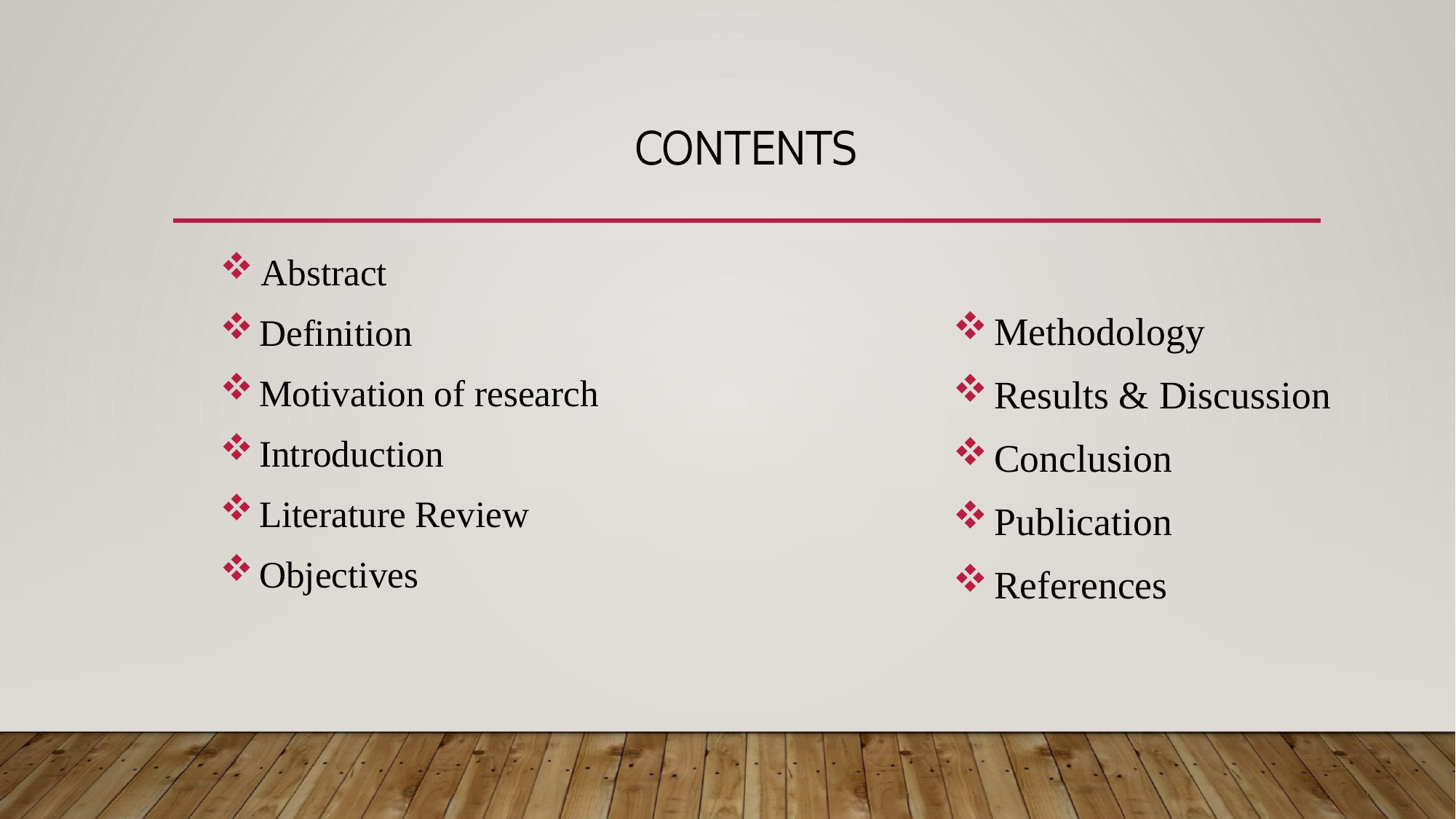

# Contents
 Abstract
 Definition
 Motivation of research
 Introduction
 Literature Review
 Objectives

 Methodology
 Results & Discussion
 Conclusion
 Publication
 References